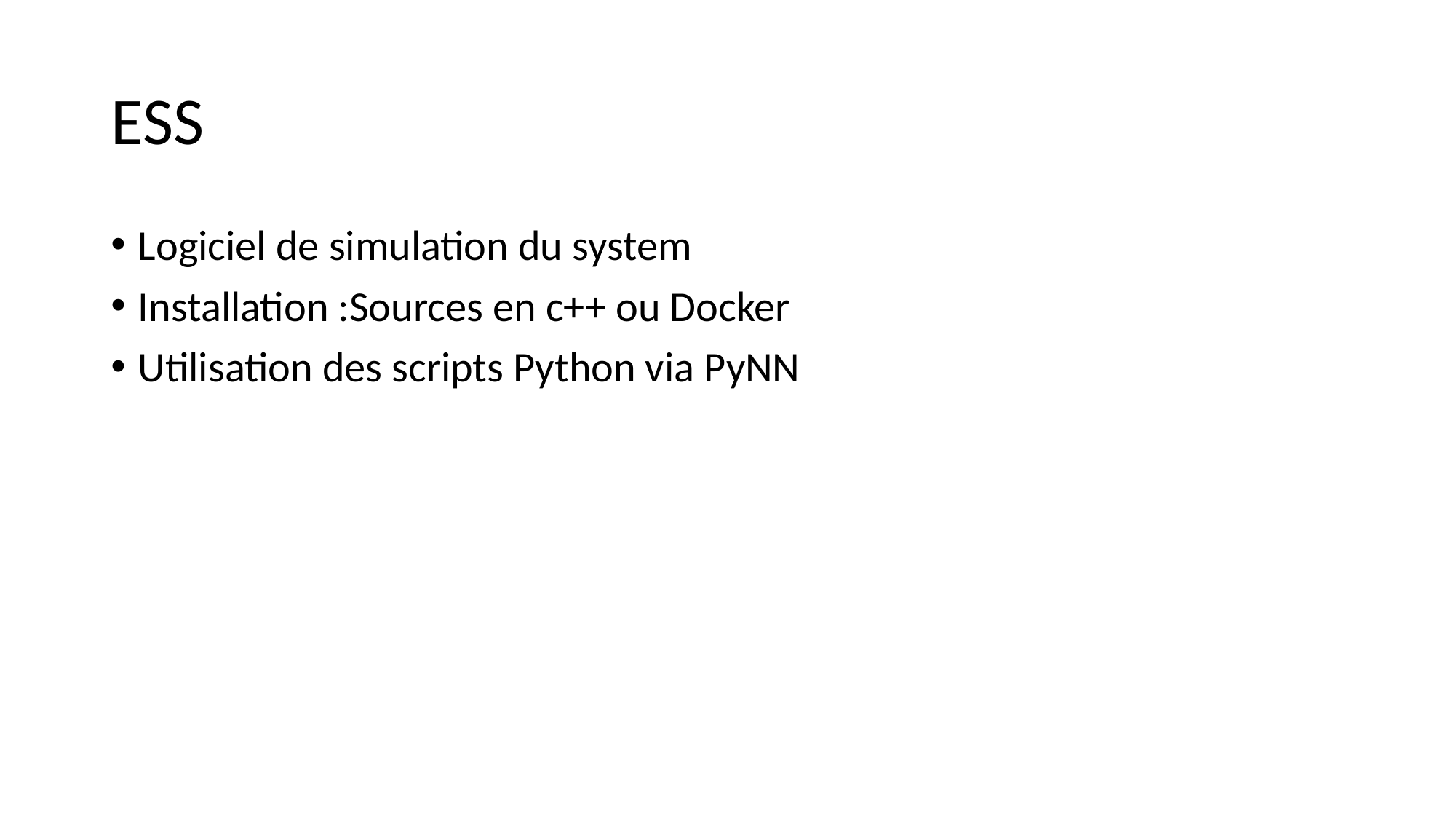

# ESS
Logiciel de simulation du system
Installation :Sources en c++ ou Docker
Utilisation des scripts Python via PyNN